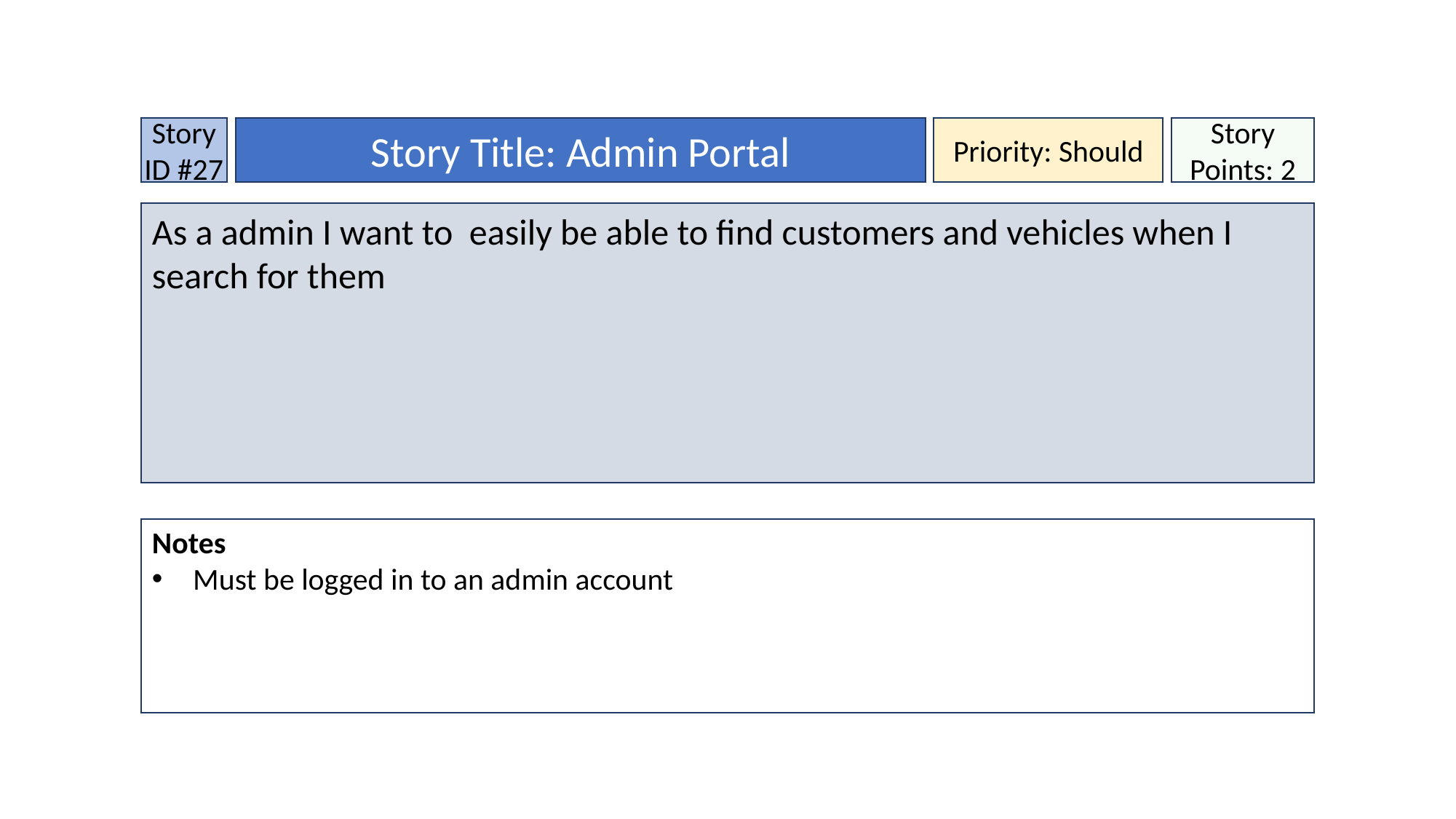

Story ID #27
Story Title: Admin Portal
Priority: Should
Story Points: 2
As a admin I want to  easily be able to find customers and vehicles when I search for them
Notes
Must be logged in to an admin account